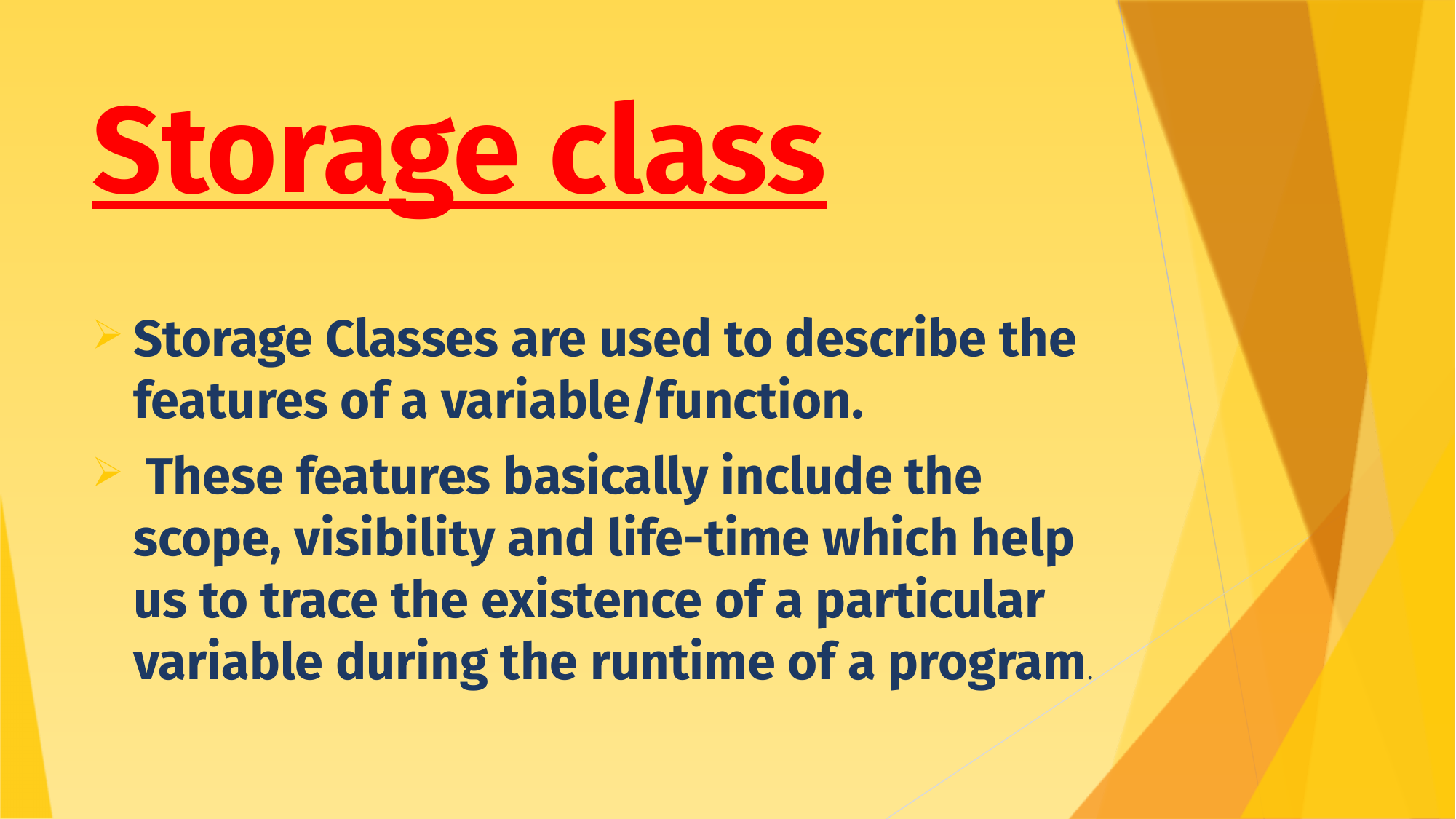

# Storage class

Storage Classes are used to describe the features of a variable/function.
 These features basically include the scope, visibility and life-time which help us to trace the existence of a particular variable during the runtime of a program.